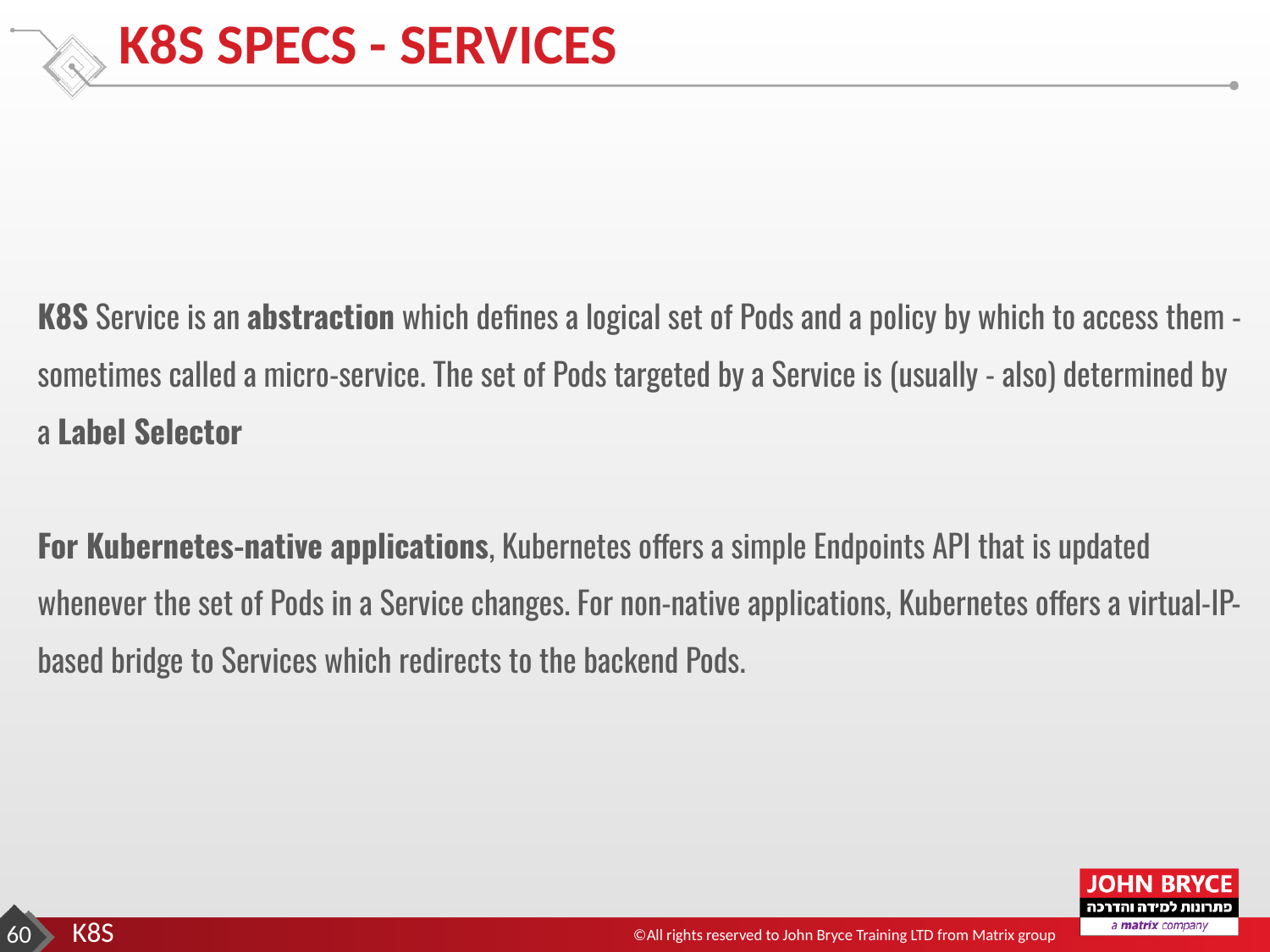

# K8S SPECS - SERVICES
K8S Service is an abstraction which defines a logical set of Pods and a policy by which to access them - sometimes called a micro-service. The set of Pods targeted by a Service is (usually - also) determined by a Label Selector

For Kubernetes-native applications, Kubernetes offers a simple Endpoints API that is updated whenever the set of Pods in a Service changes. For non-native applications, Kubernetes offers a virtual-IP-based bridge to Services which redirects to the backend Pods.
60